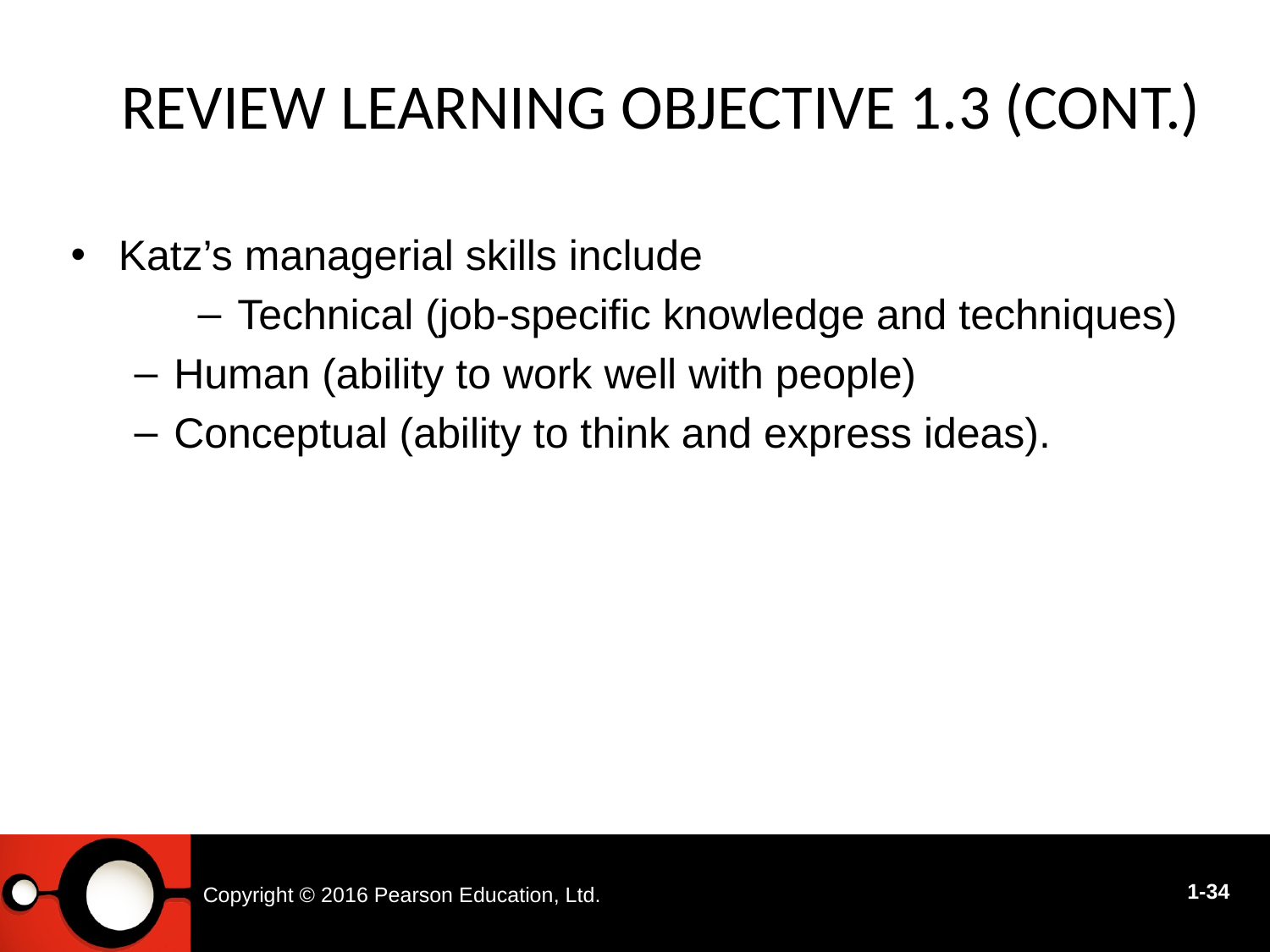

# Review Learning OBJECTIVE 1.3 (cont.)
Katz’s managerial skills include
Technical (job-specific knowledge and techniques)
Human (ability to work well with people)
Conceptual (ability to think and express ideas).
Copyright © 2016 Pearson Education, Ltd.
1-34